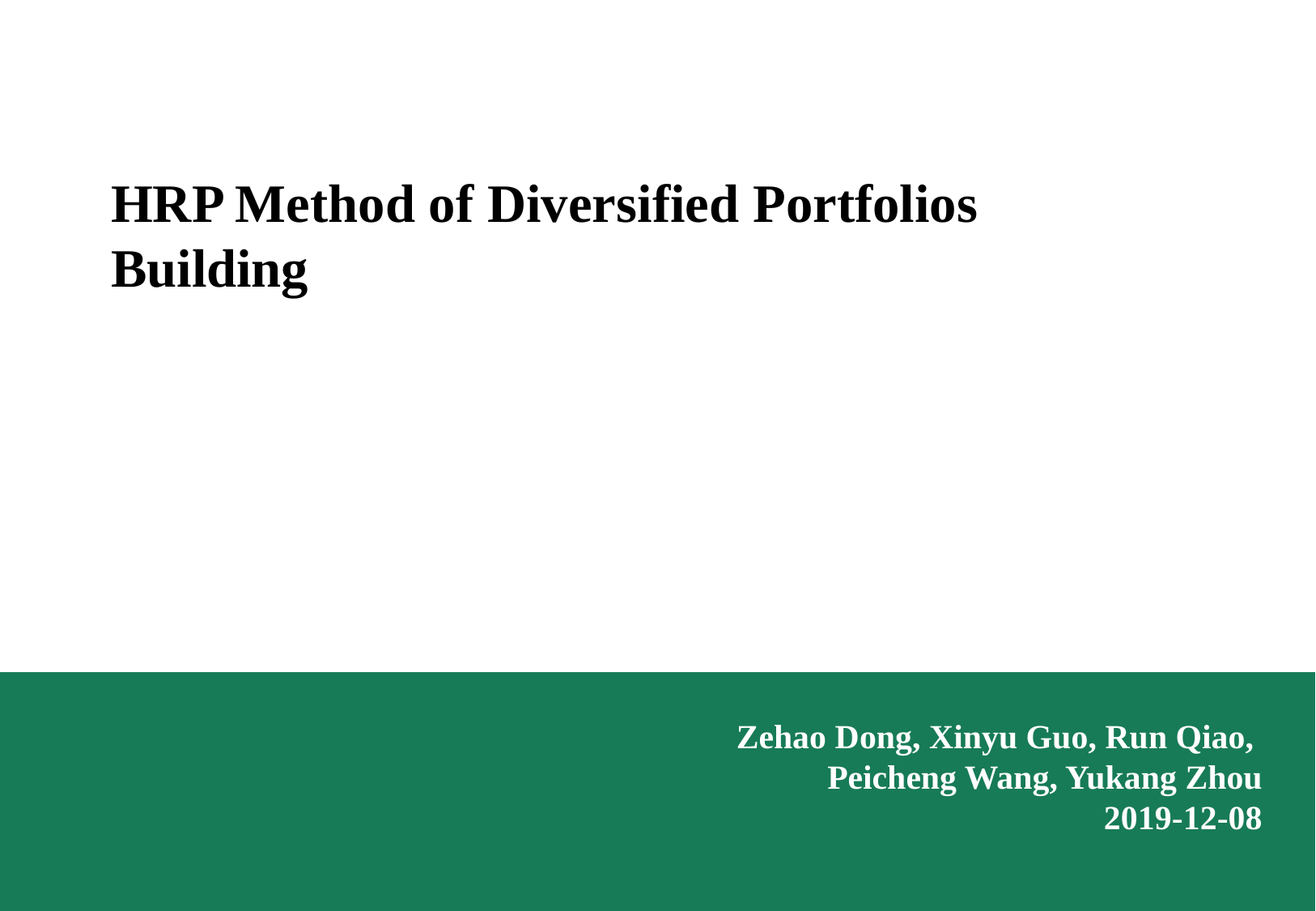

HRP Method of Diversified Portfolios Building

Zehao Dong, Xinyu Guo, Run Qiao,
Peicheng Wang, Yukang Zhou
2019-12-08